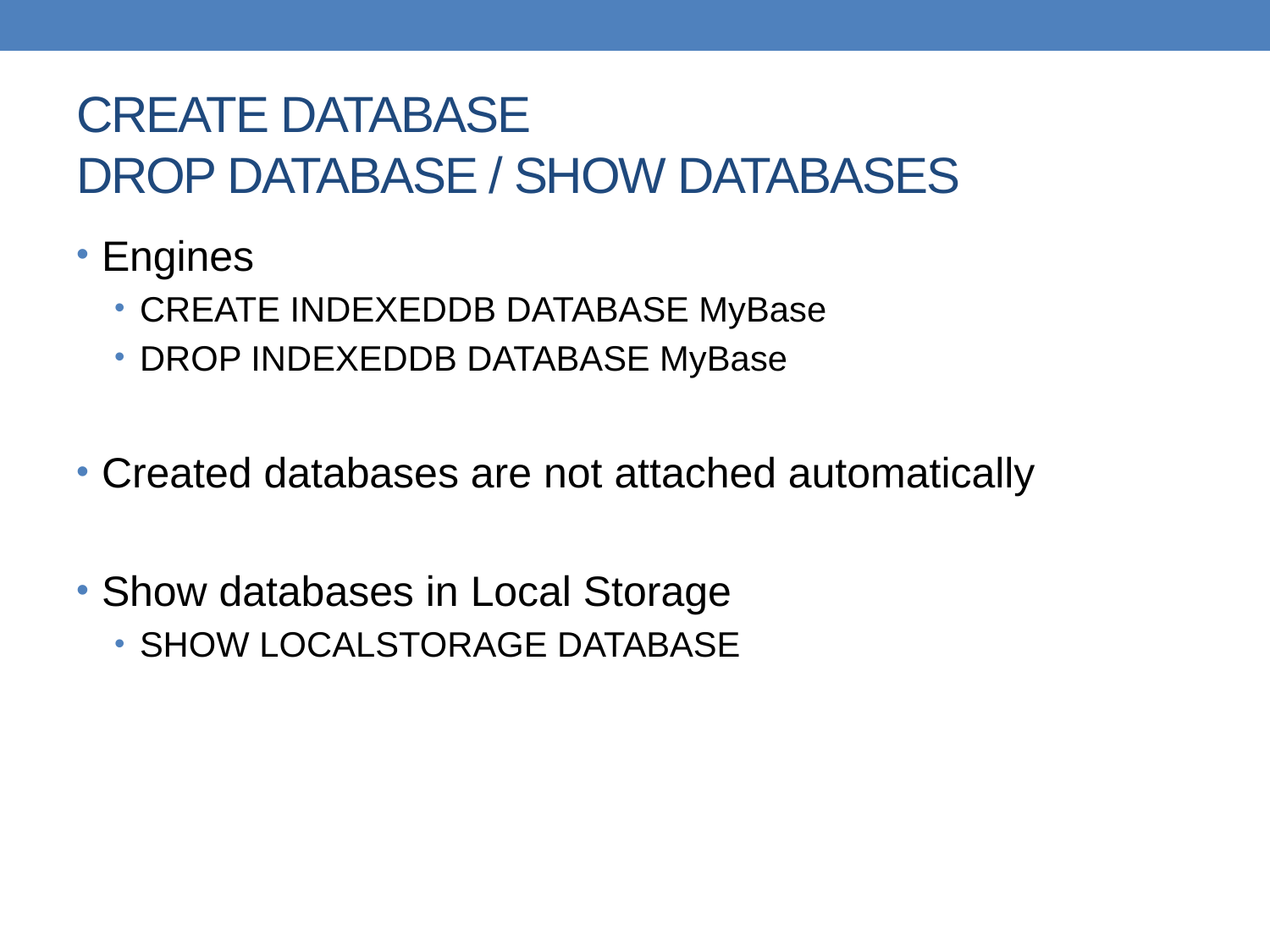

# CREATE DATABASE DROP DATABASE / SHOW DATABASES
Engines
CREATE INDEXEDDB DATABASE MyBase
DROP INDEXEDDB DATABASE MyBase

Created databases are not attached automatically

Show databases in Local Storage
SHOW LOCALSTORAGE DATABASE